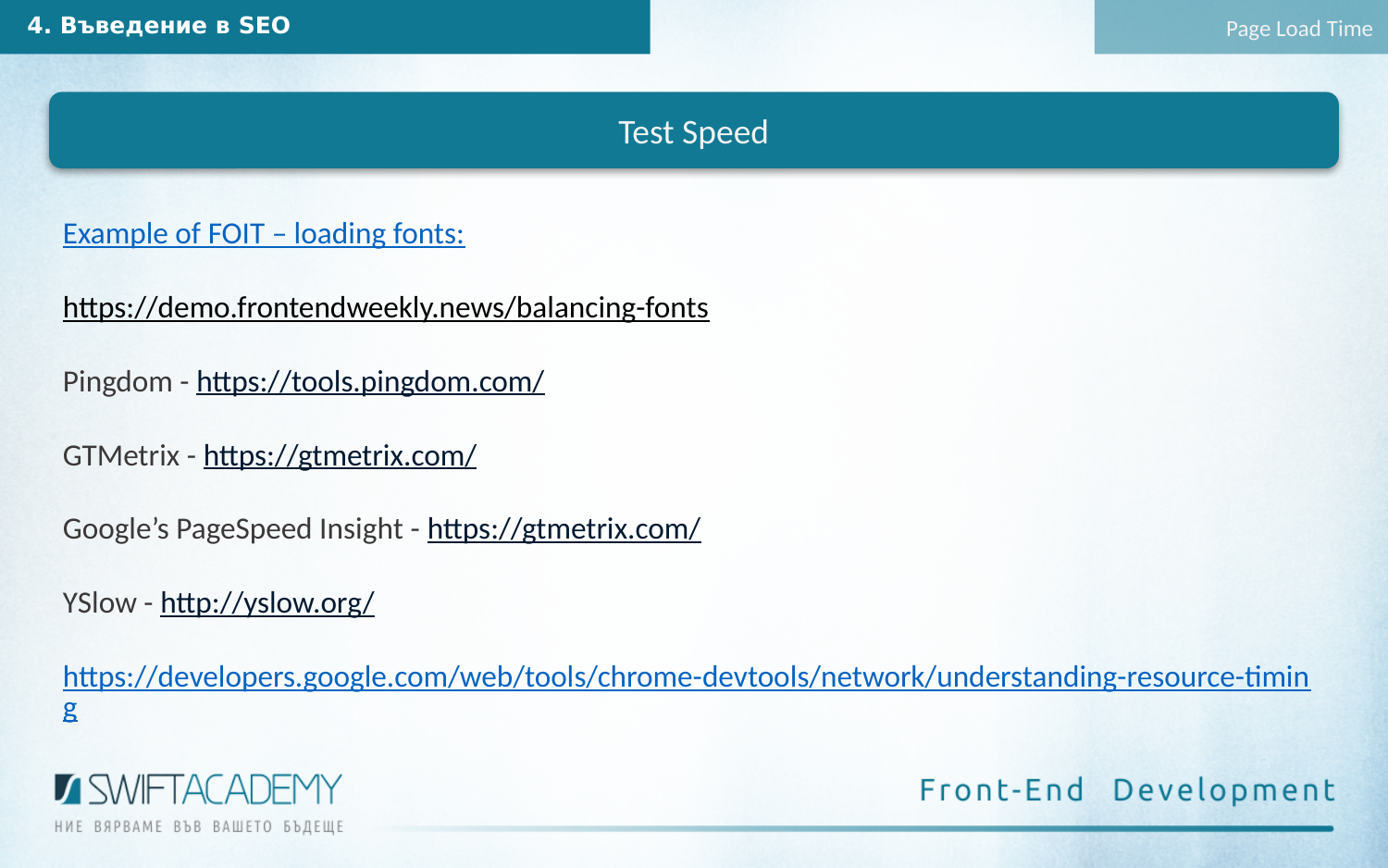

4. Въведение в SEO
Page Load Time

Test Speed
Example of FOIT – loading fonts:

https://demo.frontendweekly.news/balancing-fonts

Pingdom - https://tools.pingdom.com/

GTMetrix - https://gtmetrix.com/

Google’s PageSpeed Insight - https://gtmetrix.com/

YSlow - http://yslow.org/

https://developers.google.com/web/tools/chrome-devtools/network/understanding-resource-timing